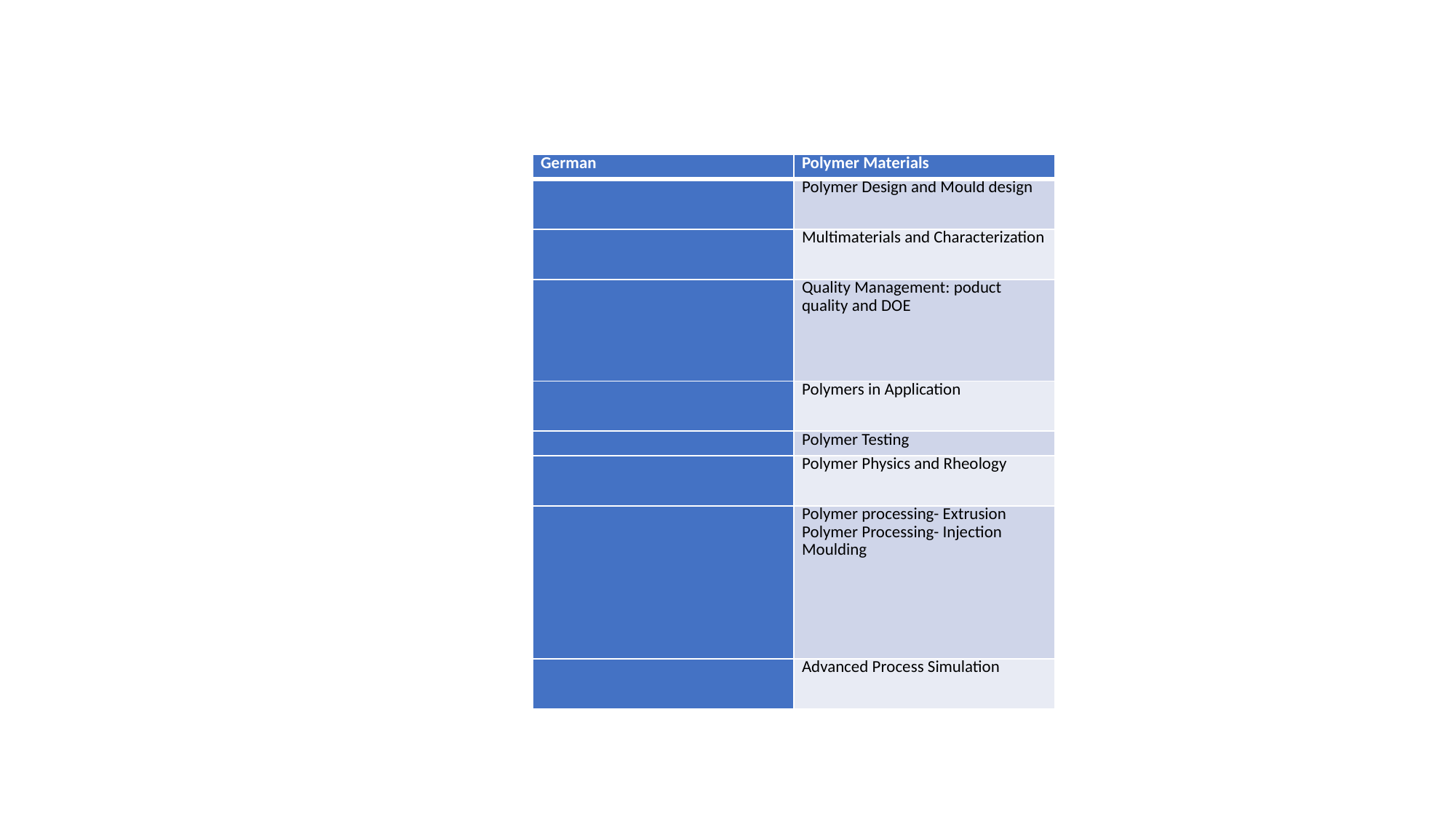

| German | Polymer Materials |
| --- | --- |
|  | Polymer Design and Mould design |
|  | Multimaterials and Characterization |
|  | Quality Management: poduct quality and DOE |
|  | Polymers in Application |
|  | Polymer Testing |
|  | Polymer Physics and Rheology |
|  | Polymer processing- Extrusion Polymer Processing- Injection Moulding |
|  | Advanced Process Simulation |